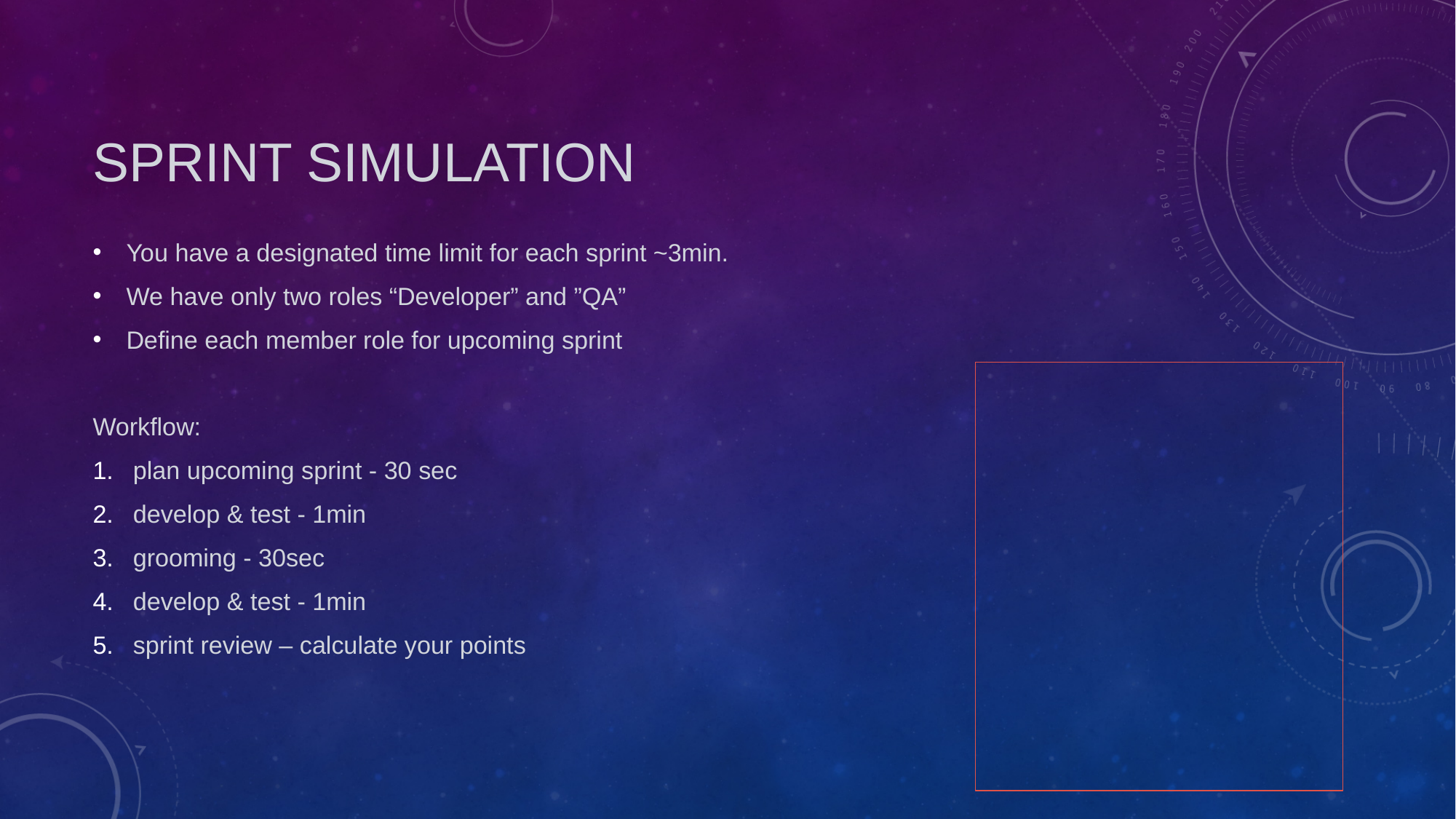

# Sprint Simulation
You have a designated time limit for each sprint ~3min.
We have only two roles “Developer” and ”QA”
Define each member role for upcoming sprint

Workflow:
plan upcoming sprint - 30 sec
develop & test - 1min
grooming - 30sec
develop & test - 1min
sprint review – calculate your points